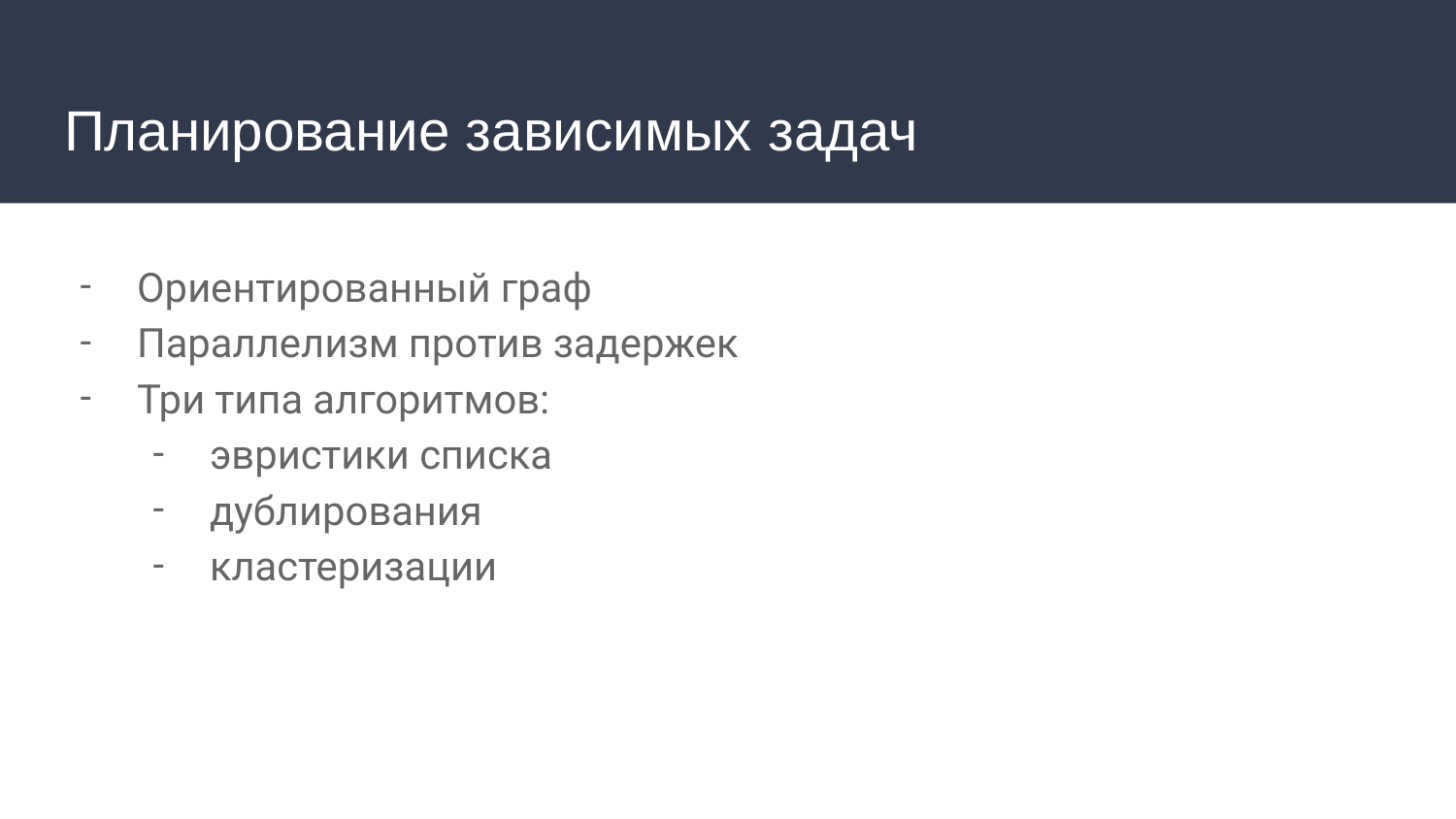

# Планирование зависимых задач
Ориентированный граф
Параллелизм против задержек
Три типа алгоритмов:
эвристики списка
дублирования
кластеризации